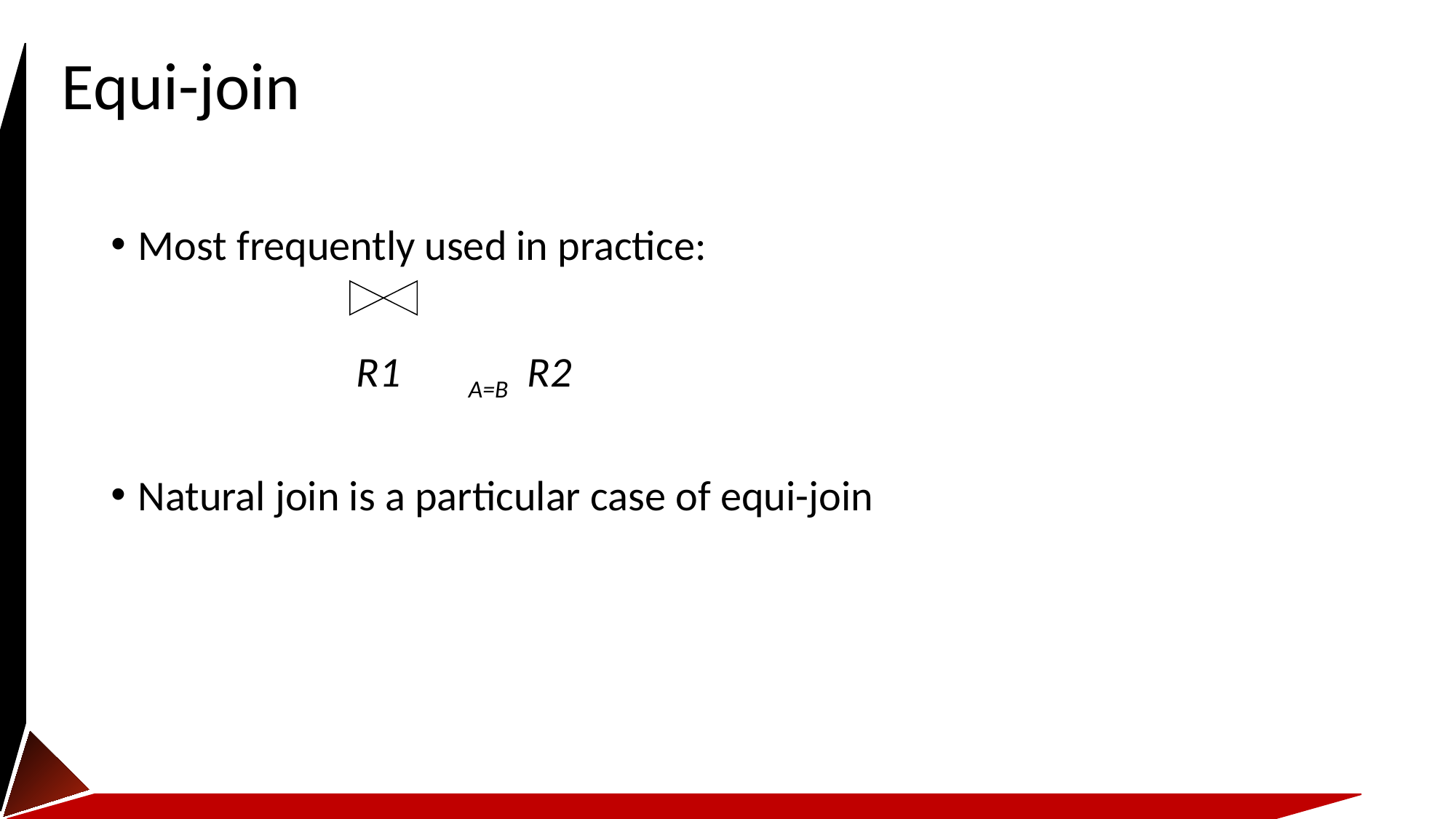

# Equi-join
Most frequently used in practice:

			R1       A=B  R2

Natural join is a particular case of equi-join